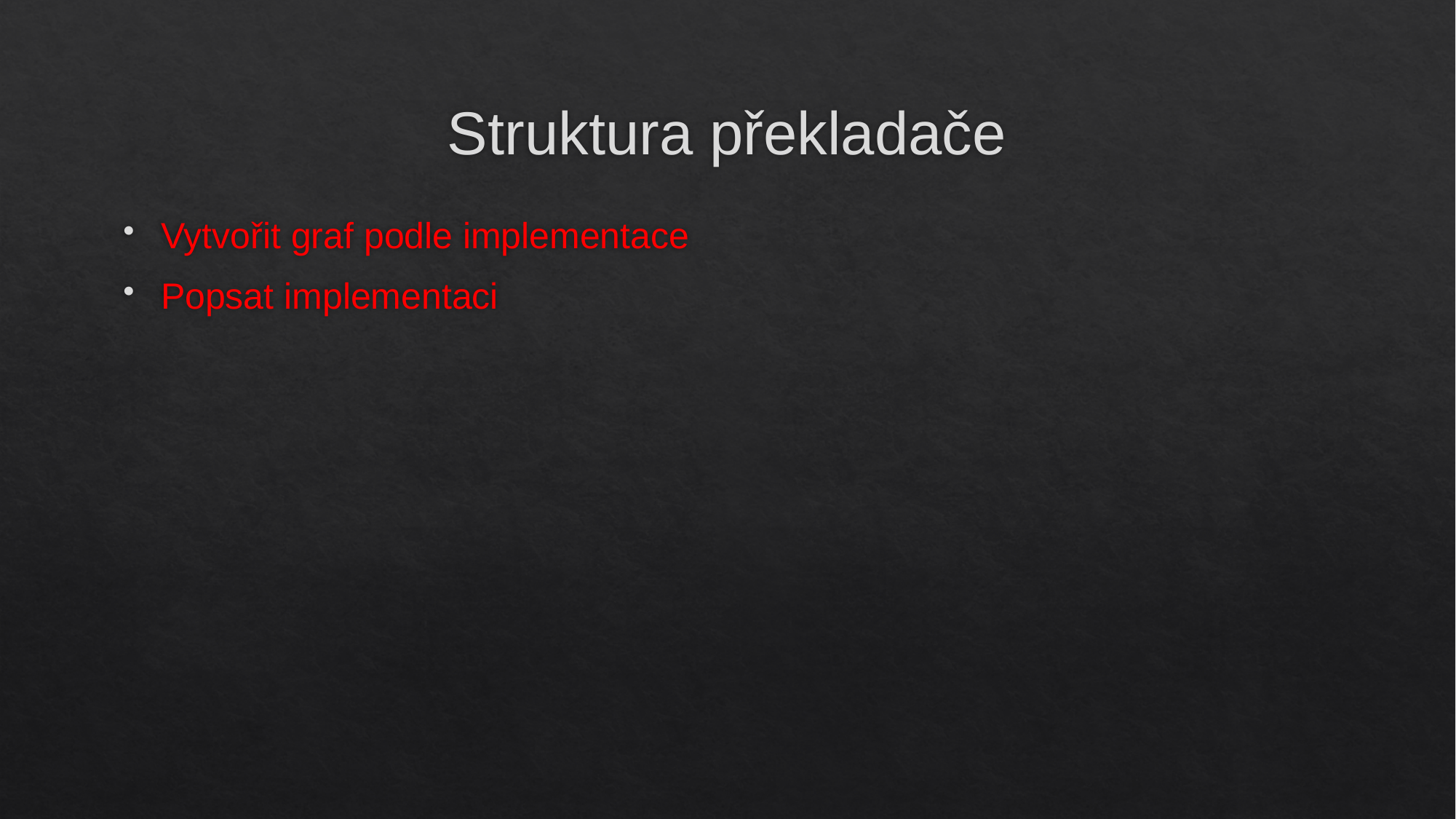

# Struktura překladače
Vytvořit graf podle implementace
Popsat implementaci